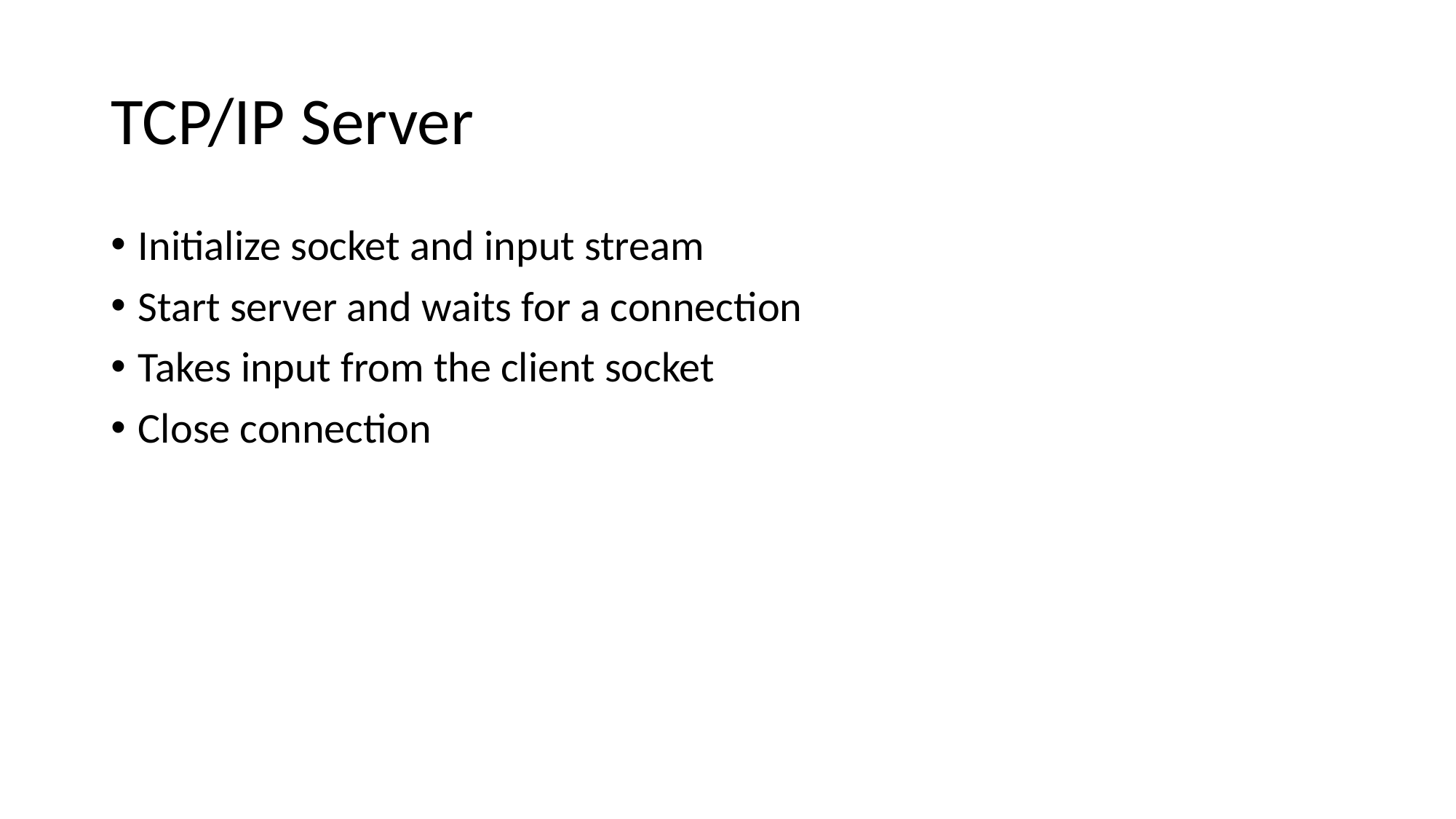

# TCP/IP Server
Initialize socket and input stream
Start server and waits for a connection
Takes input from the client socket
Close connection